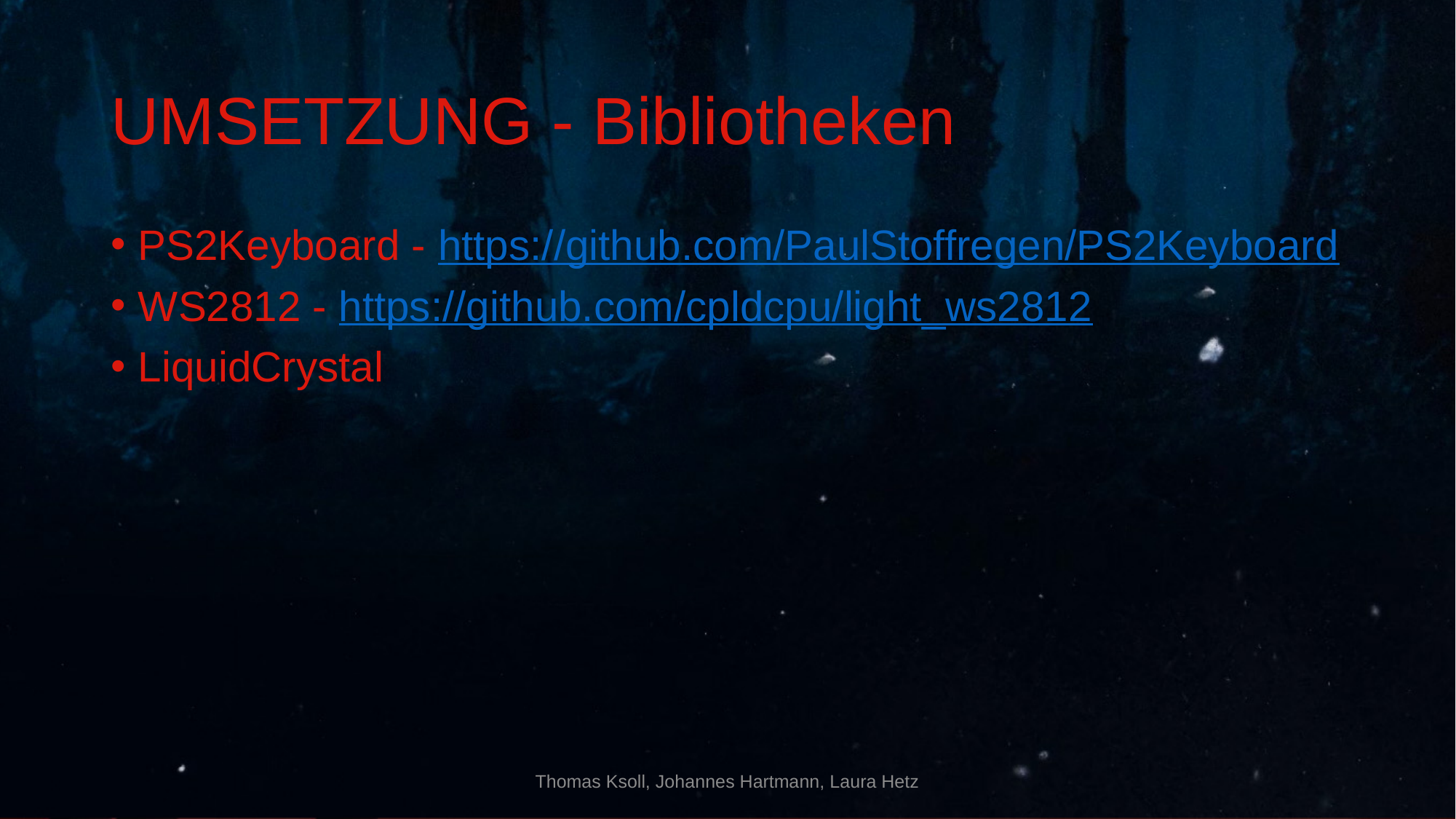

# UMSETZUNG - Bibliotheken
PS2Keyboard - https://github.com/PaulStoffregen/PS2Keyboard
WS2812 - https://github.com/cpldcpu/light_ws2812
LiquidCrystal
Thomas Ksoll, Johannes Hartmann, Laura Hetz